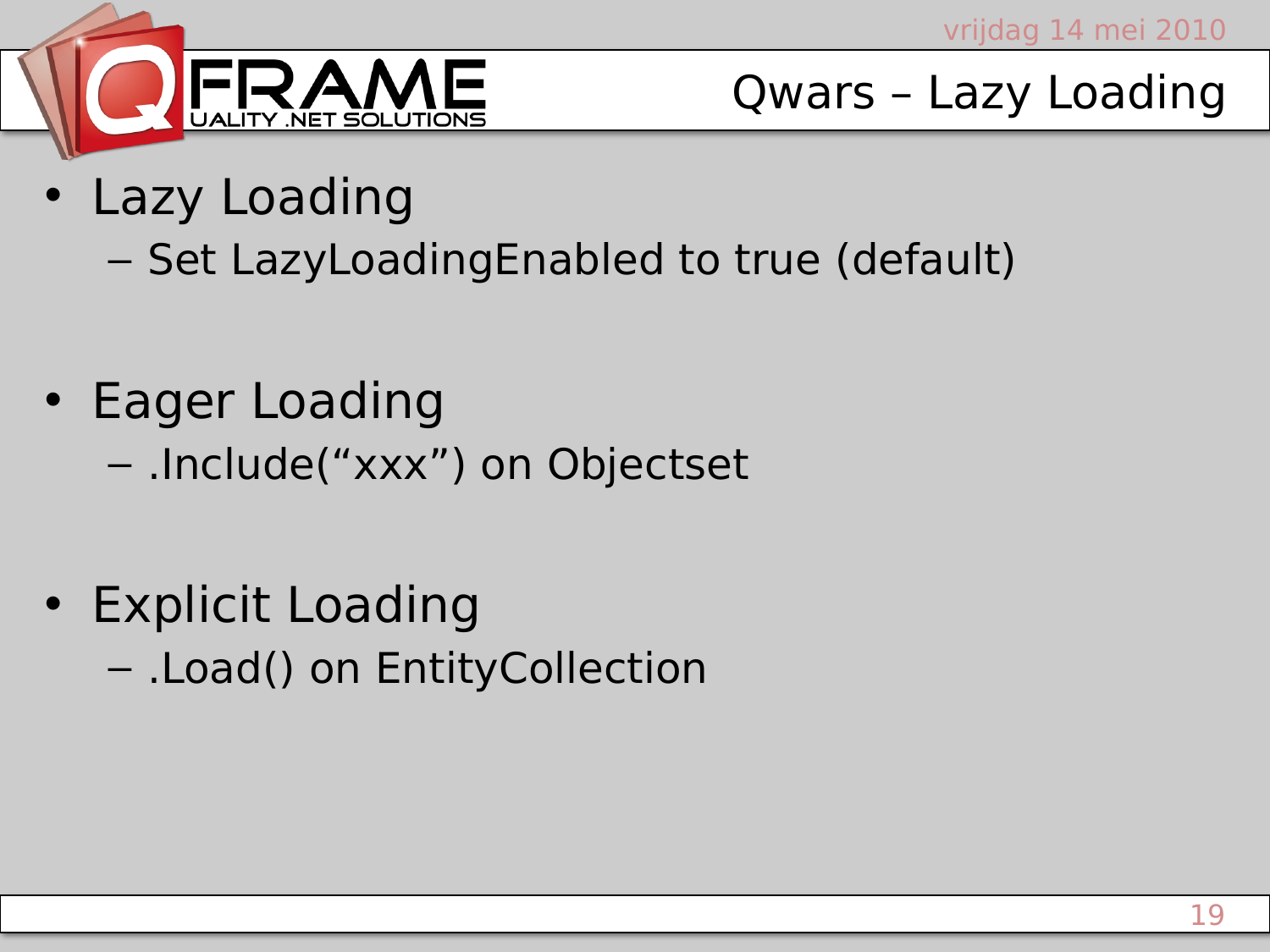

vrijdag 14 mei 2010
# Qwars – Lazy Loading
Lazy Loading
Set LazyLoadingEnabled to true (default)

Eager Loading
.Include(“xxx”) on Objectset

Explicit Loading
.Load() on EntityCollection

19